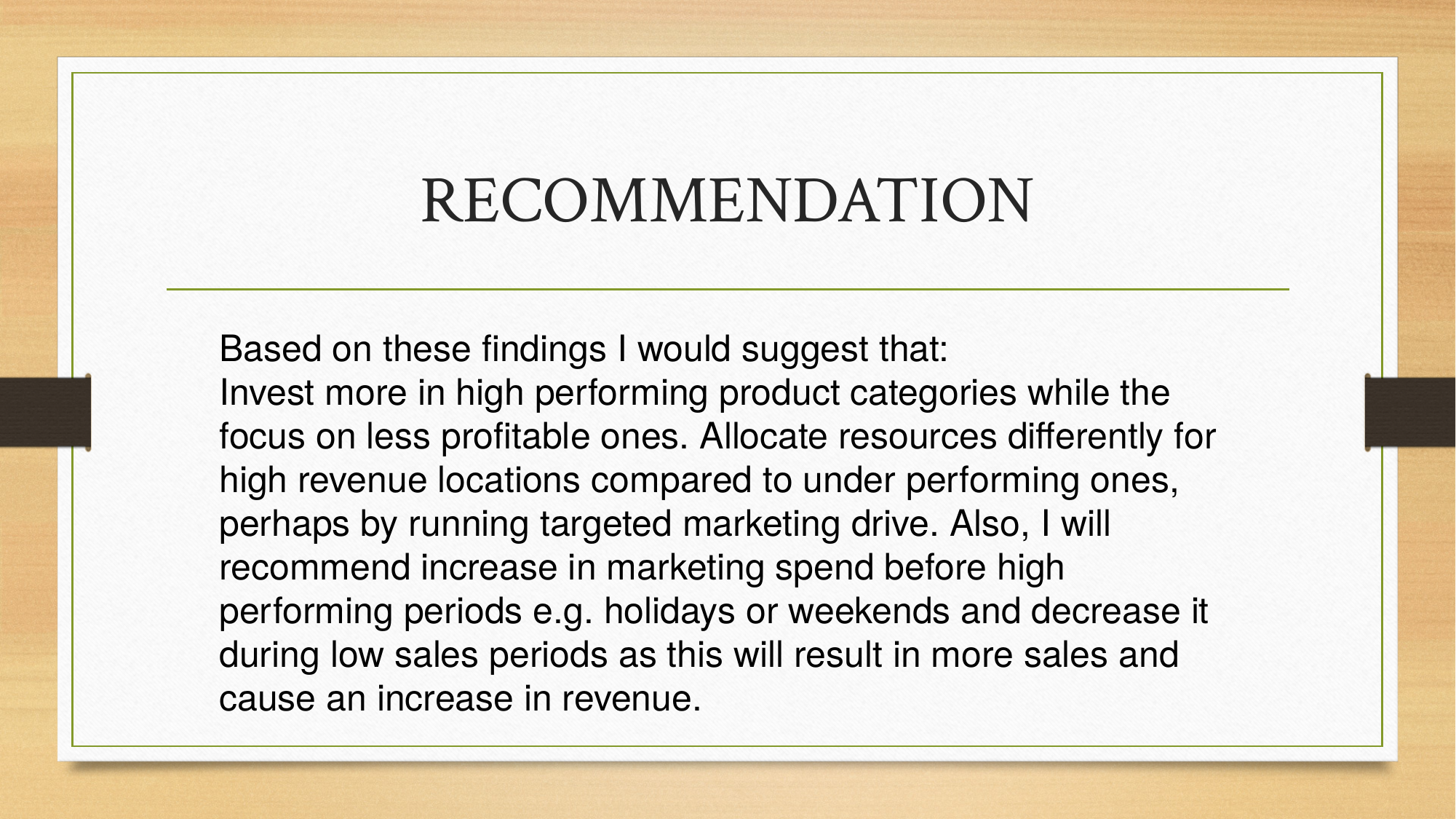

# RECOMMENDATION
Based on these findings I would suggest that:
Invest more in high performing product categories while the focus on less profitable ones. Allocate resources differently for high revenue locations compared to under performing ones, perhaps by running targeted marketing drive. Also, I will recommend increase in marketing spend before high performing periods e.g. holidays or weekends and decrease it during low sales periods as this will result in more sales and cause an increase in revenue.